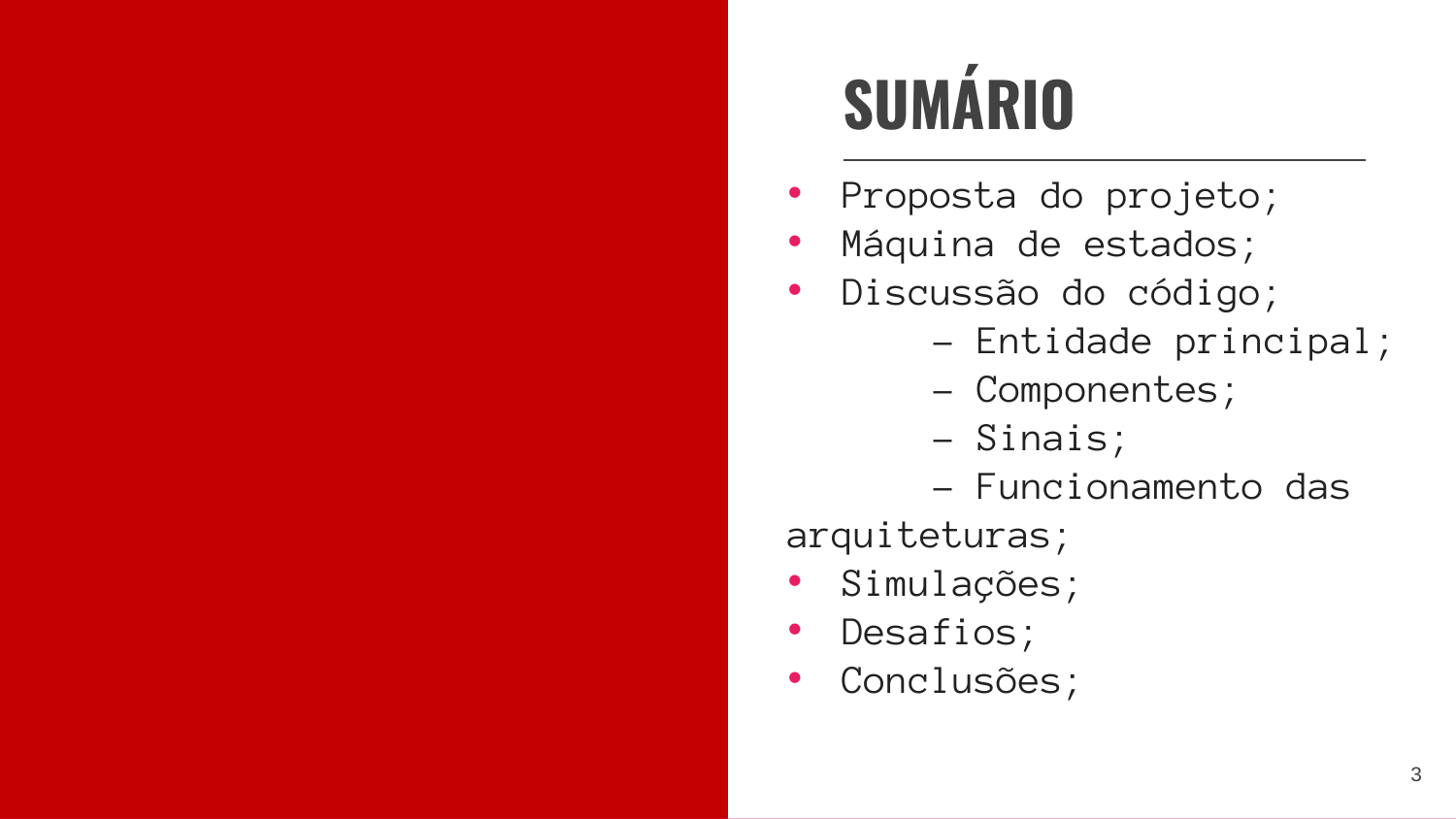

SUMÁRIO
Proposta do projeto;
Máquina de estados;
Discussão do código;
	- Entidade principal;
	- Componentes;
	- Sinais;
	- Funcionamento das arquiteturas;
Simulações;
Desafios;
Conclusões;

3